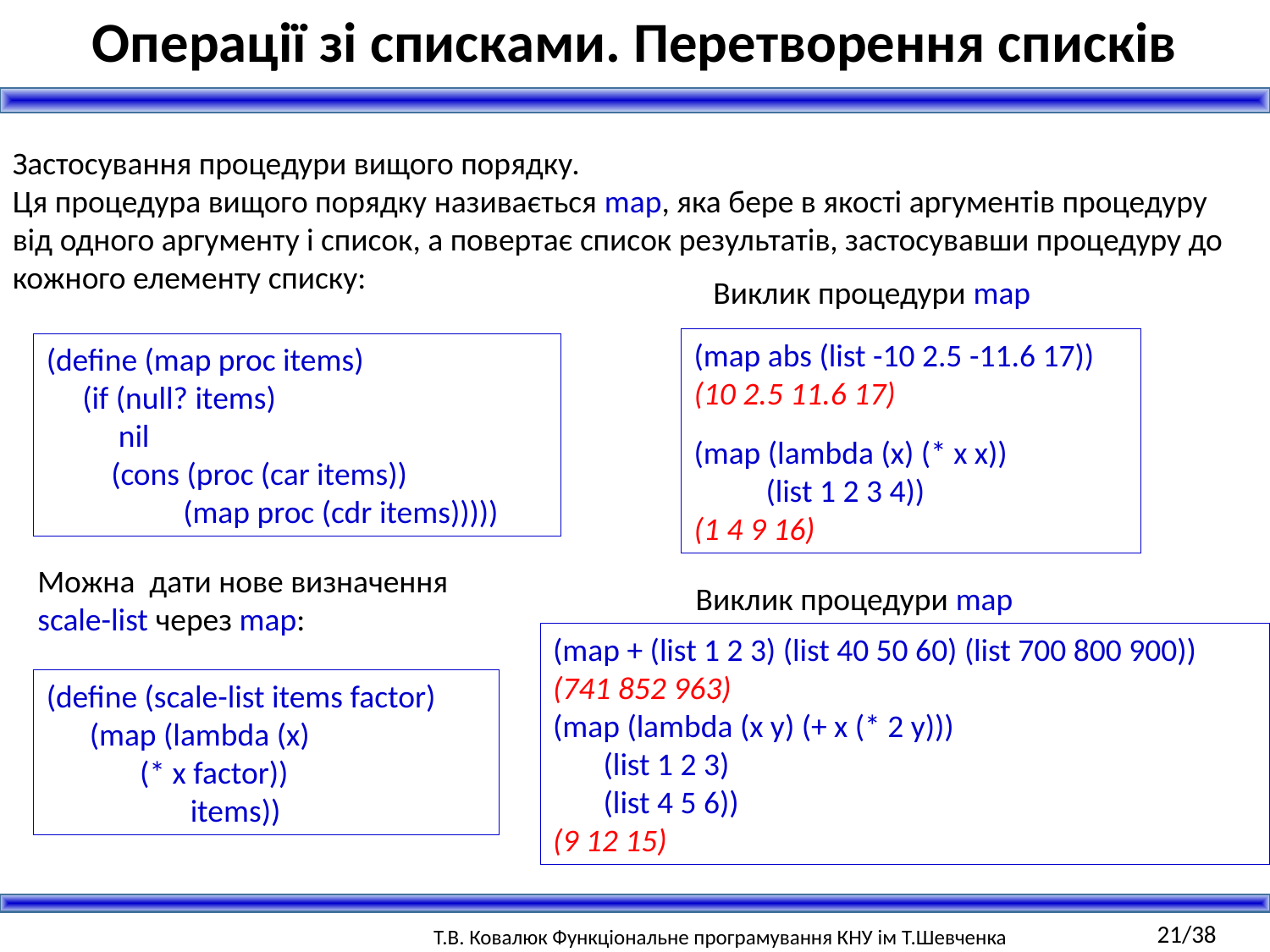

Операції зі списками. Перетворення списків
Застосування процедури вищого порядку.
Ця процедура вищого порядку називається map, яка бере в якості аргументів процедуру від одного аргументу і список, а повертає список результатів, застосувавши процедуру до кожного елементу списку:
Виклик процедури map
(map abs (list -10 2.5 -11.6 17))
(10 2.5 11.6 17)

(map (lambda (x) (* x x))
          (list 1 2 3 4))
(1 4 9 16)
(define (map proc items)
     (if (null? items)
          nil
         (cons (proc (car items))
                   (map proc (cdr items)))))
Можна  дати нове визначення scale-list через map:
Виклик процедури map
(map + (list 1 2 3) (list 40 50 60) (list 700 800 900))
(741 852 963)
(map (lambda (x y) (+ x (* 2 y)))
       (list 1 2 3)
       (list 4 5 6))
(9 12 15)
(define (scale-list items factor)
      (map (lambda (x)
             (* x factor))
                    items))
21/38